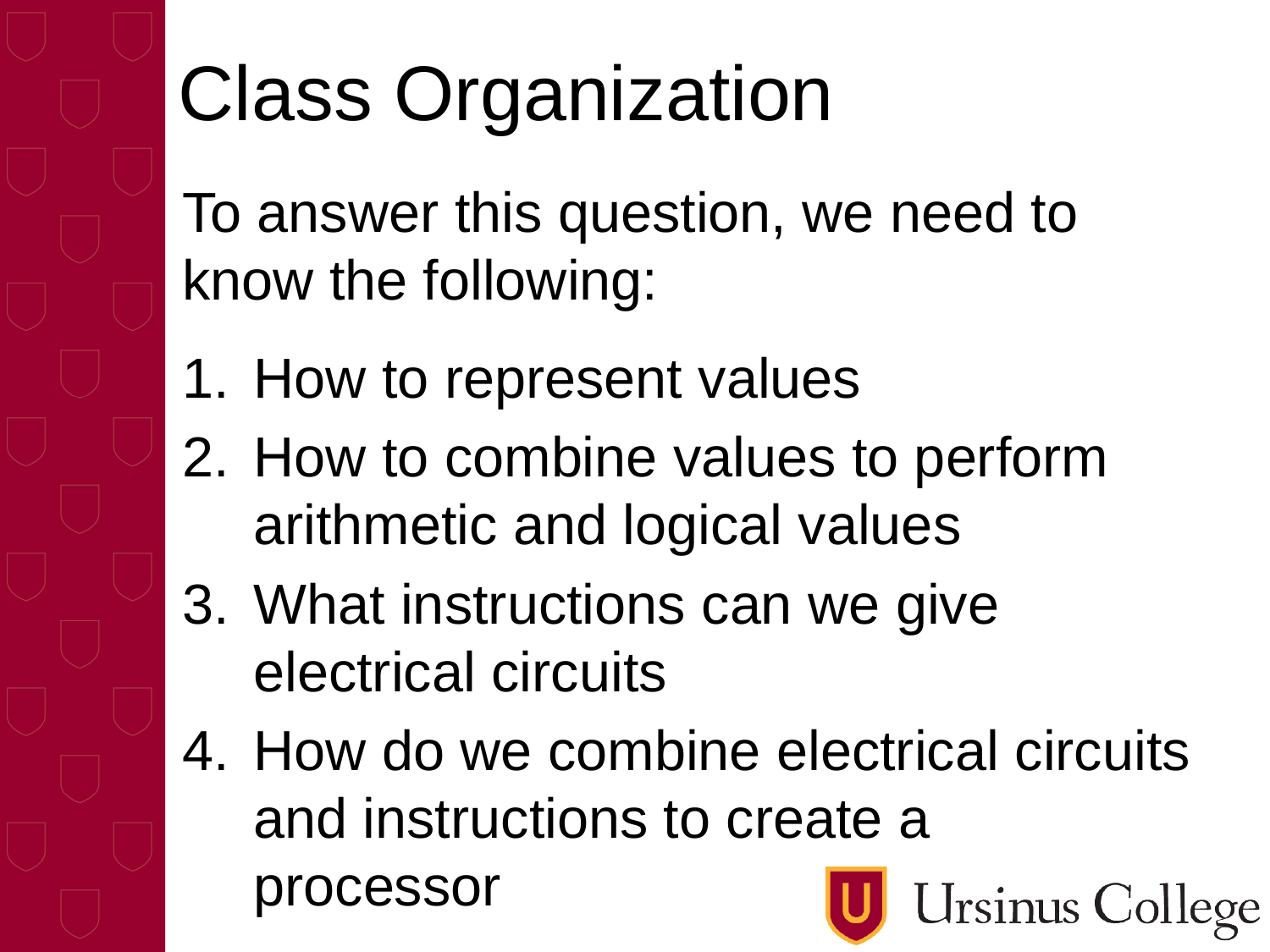

# Class Organization
To answer this question, we need to know the following:

How to represent values
How to combine values to perform arithmetic and logical values
What instructions can we give electrical circuits
How do we combine electrical circuits and instructions to create a processor